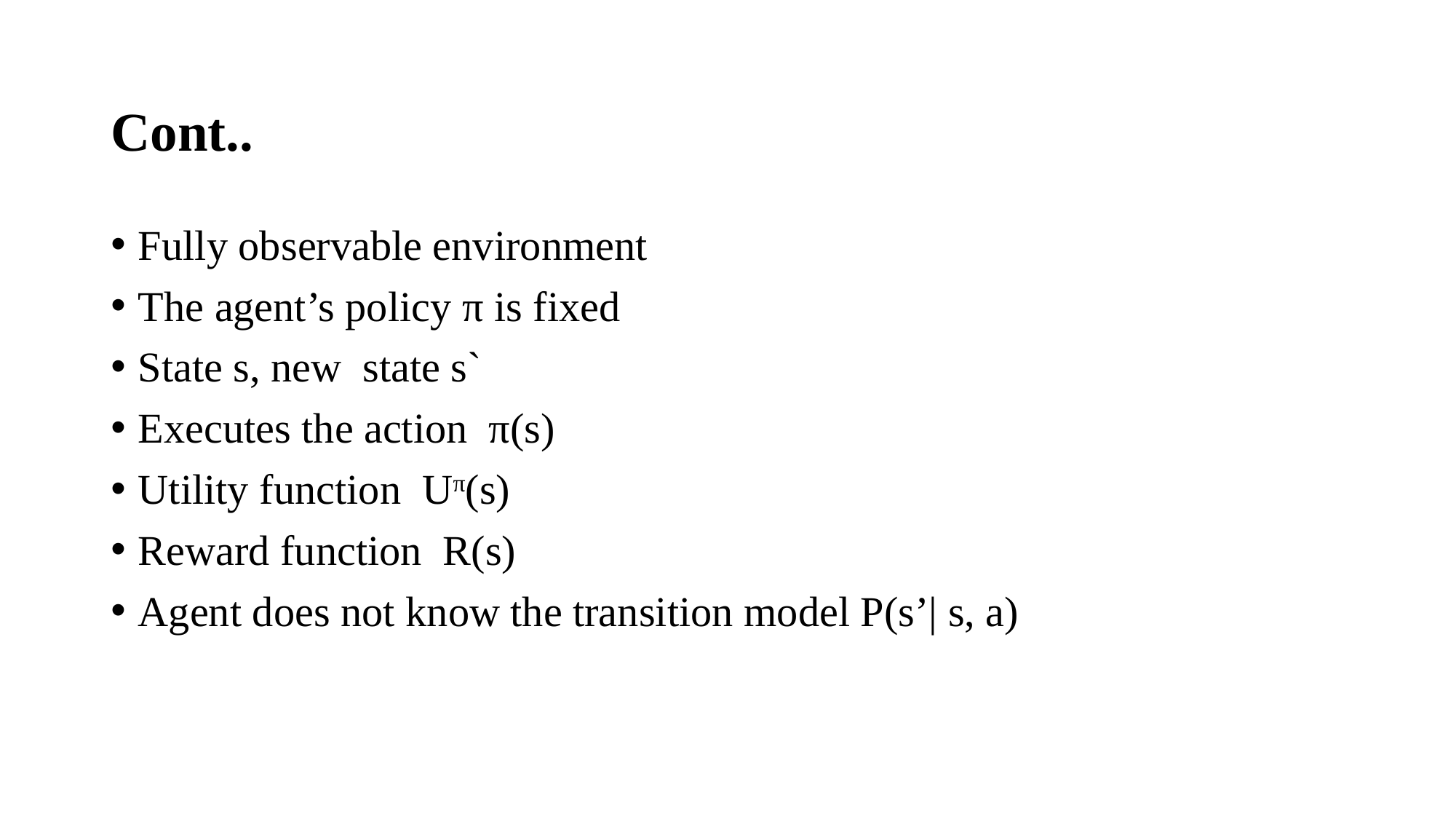

# Cont..
Fully observable environment
The agent’s policy π is fixed
State s, new  state s`
Executes the action  π(s)
Utility function  Uπ(s)
Reward function  R(s)
Agent does not know the transition model P(s’| s, a)